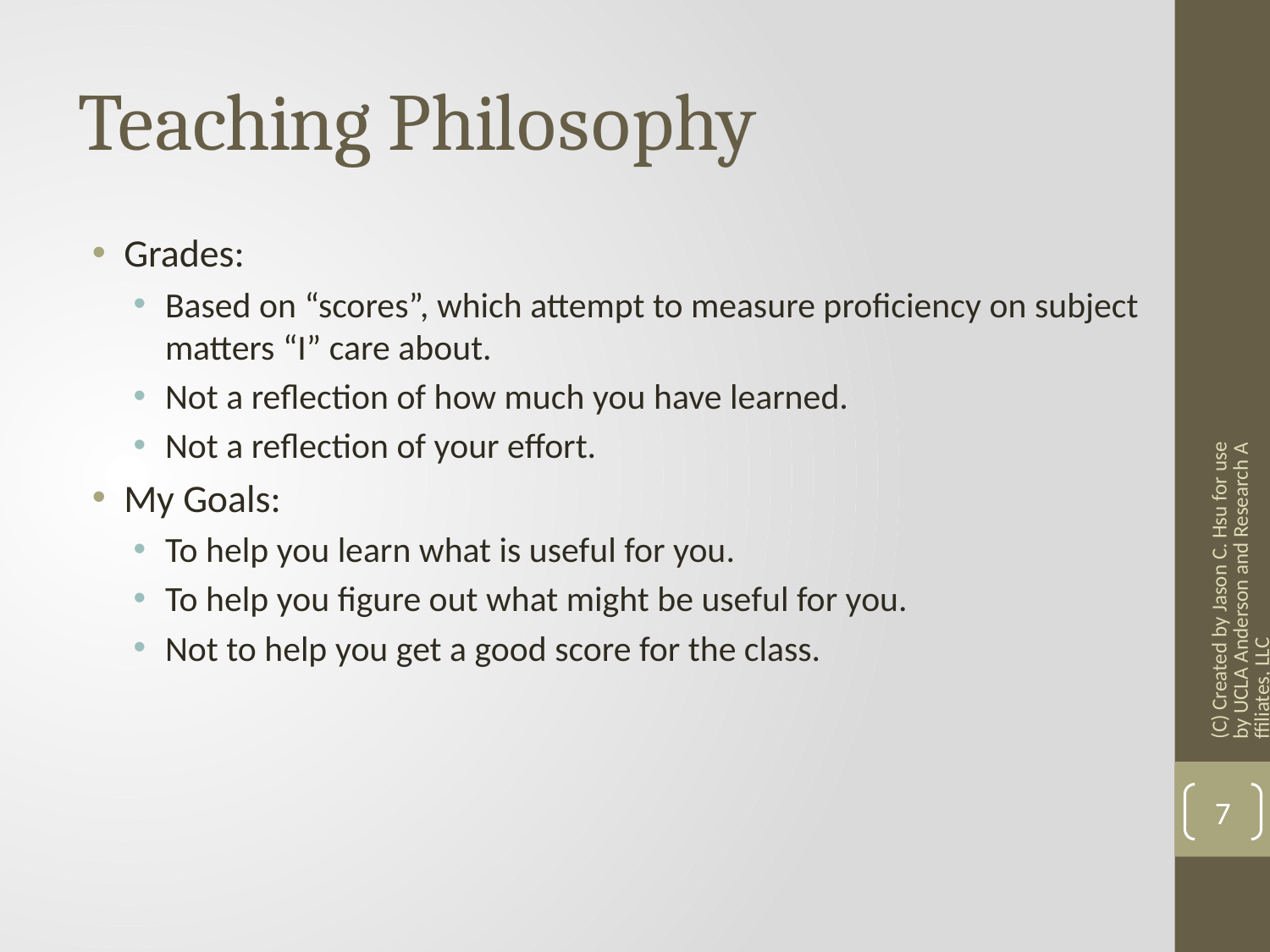

# Teaching Philosophy
Grades:
Based on “scores”, which attempt to measure proficiency on subject matters “I” care about.
Not a reflection of how much you have learned.
Not a reflection of your effort.
My Goals:
To help you learn what is useful for you.
To help you figure out what might be useful for you.
Not to help you get a good score for the class.
(C) Created by Jason C. Hsu for use by UCLA Anderson and Research Affiliates, LLC
7